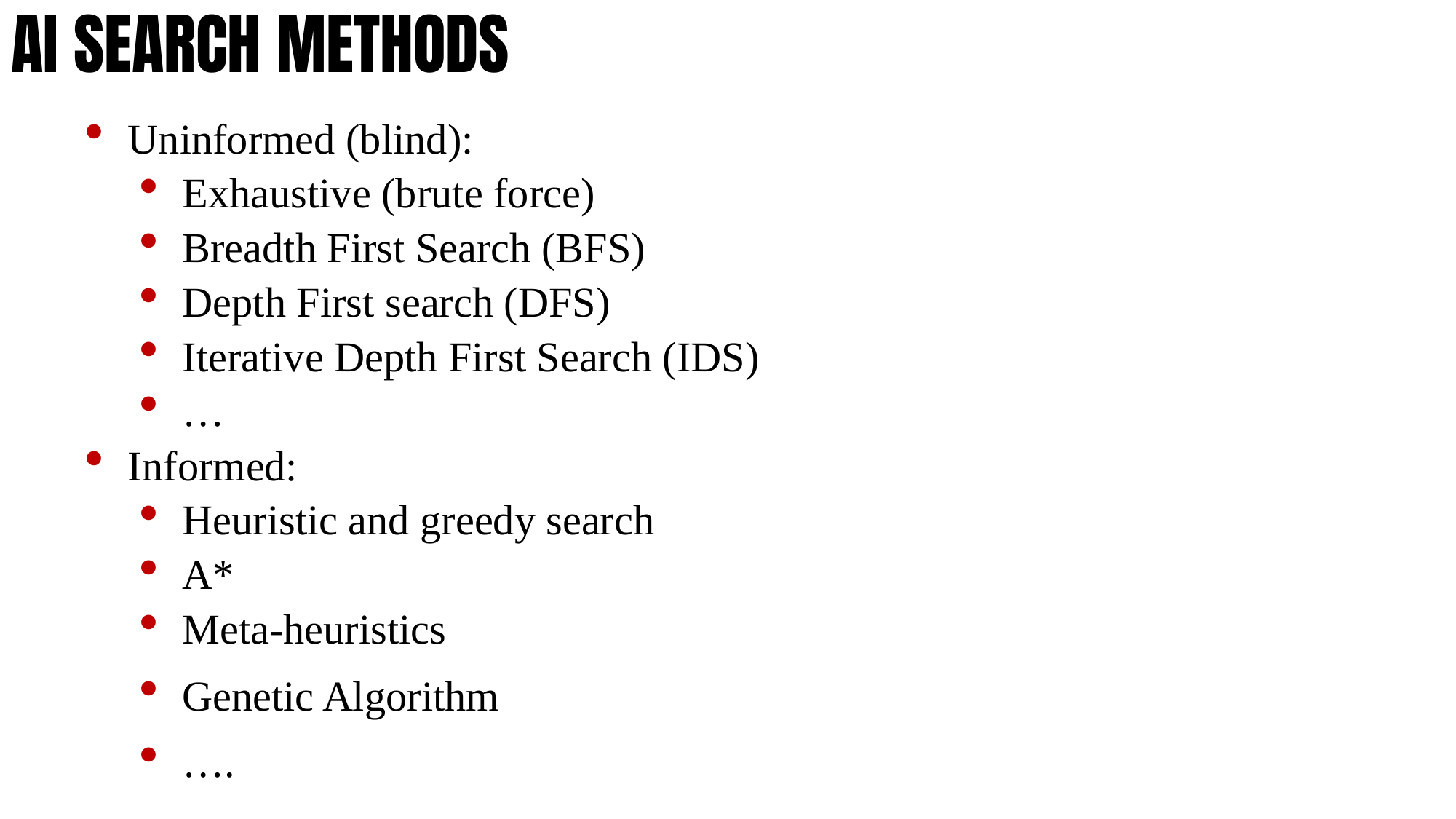

AI SEARCH METHODS
Uninformed (blind):
Exhaustive (brute force)
Breadth First Search (BFS)
Depth First search (DFS)
Iterative Depth First Search (IDS)
…
Informed:
Heuristic and greedy search
A*
Meta-heuristics
Genetic Algorithm
….